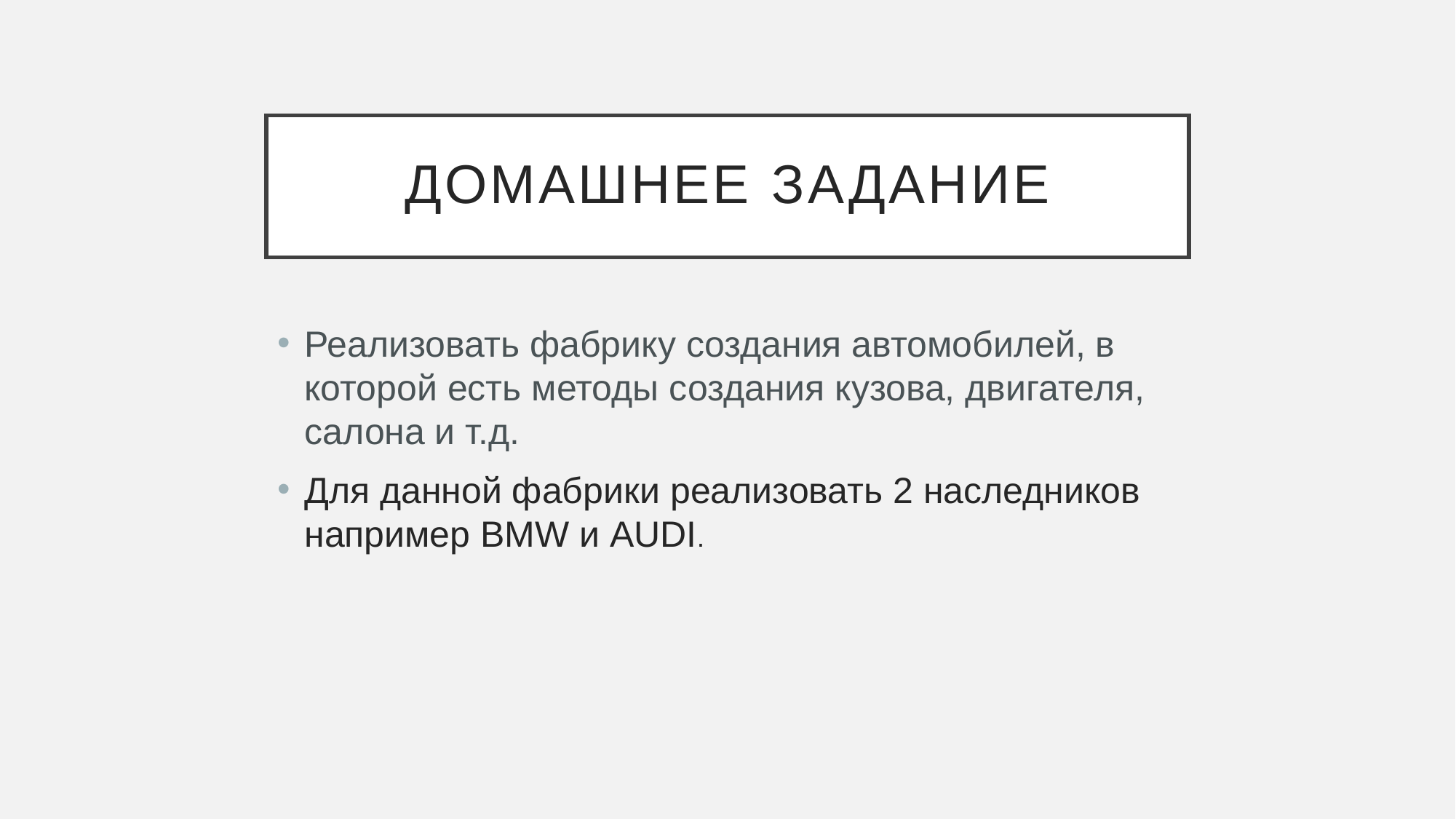

# Домашнее задание
Реализовать фабрику создания автомобилей, в которой есть методы создания кузова, двигателя, салона и т.д.
Для данной фабрики реализовать 2 наследников например BMW и AUDI.